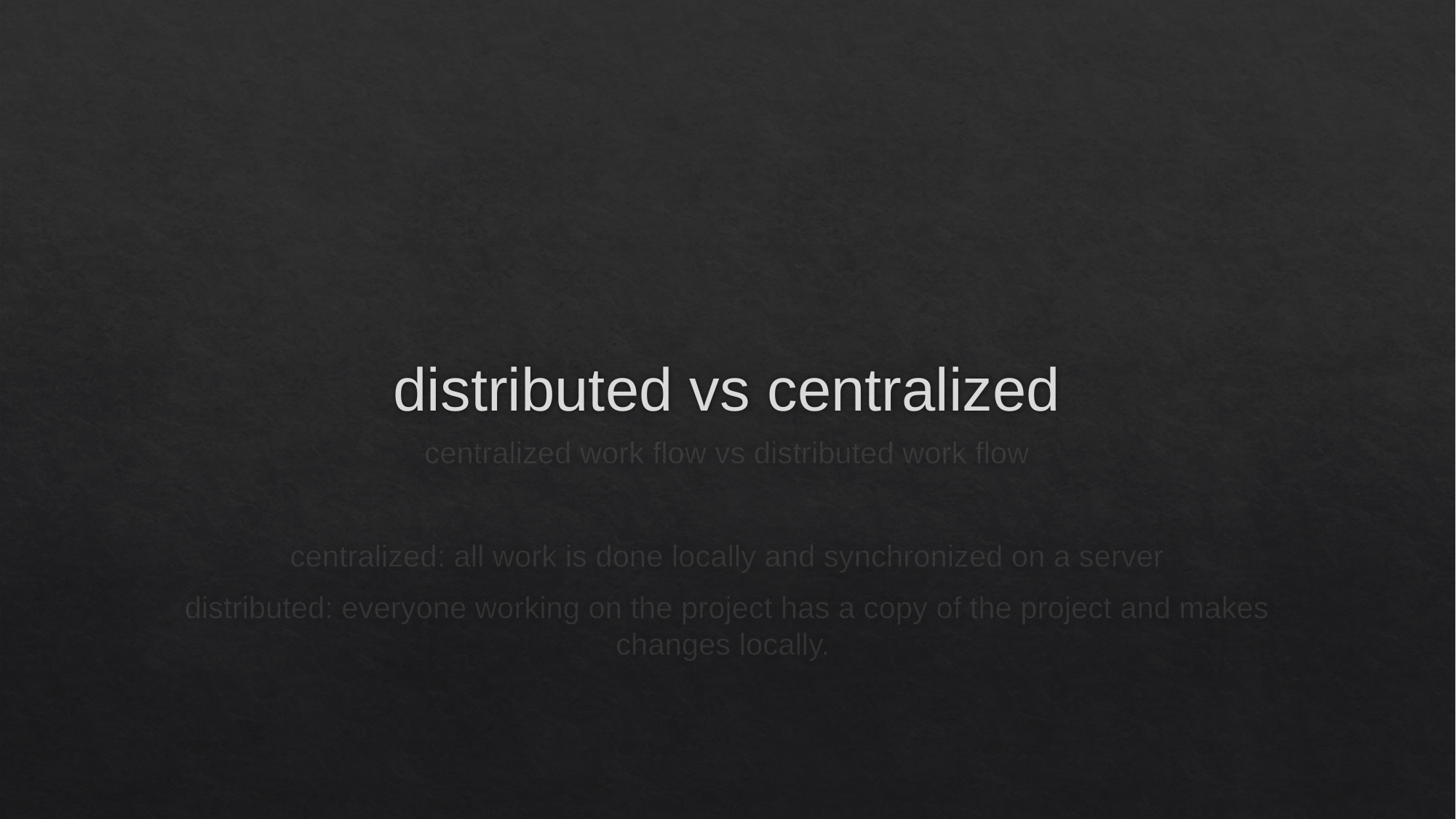

# distributed vs centralized
centralized work flow vs distributed work flow

centralized: all work is done locally and synchronized on a server
distributed: everyone working on the project has a copy of the project and makes changes locally.